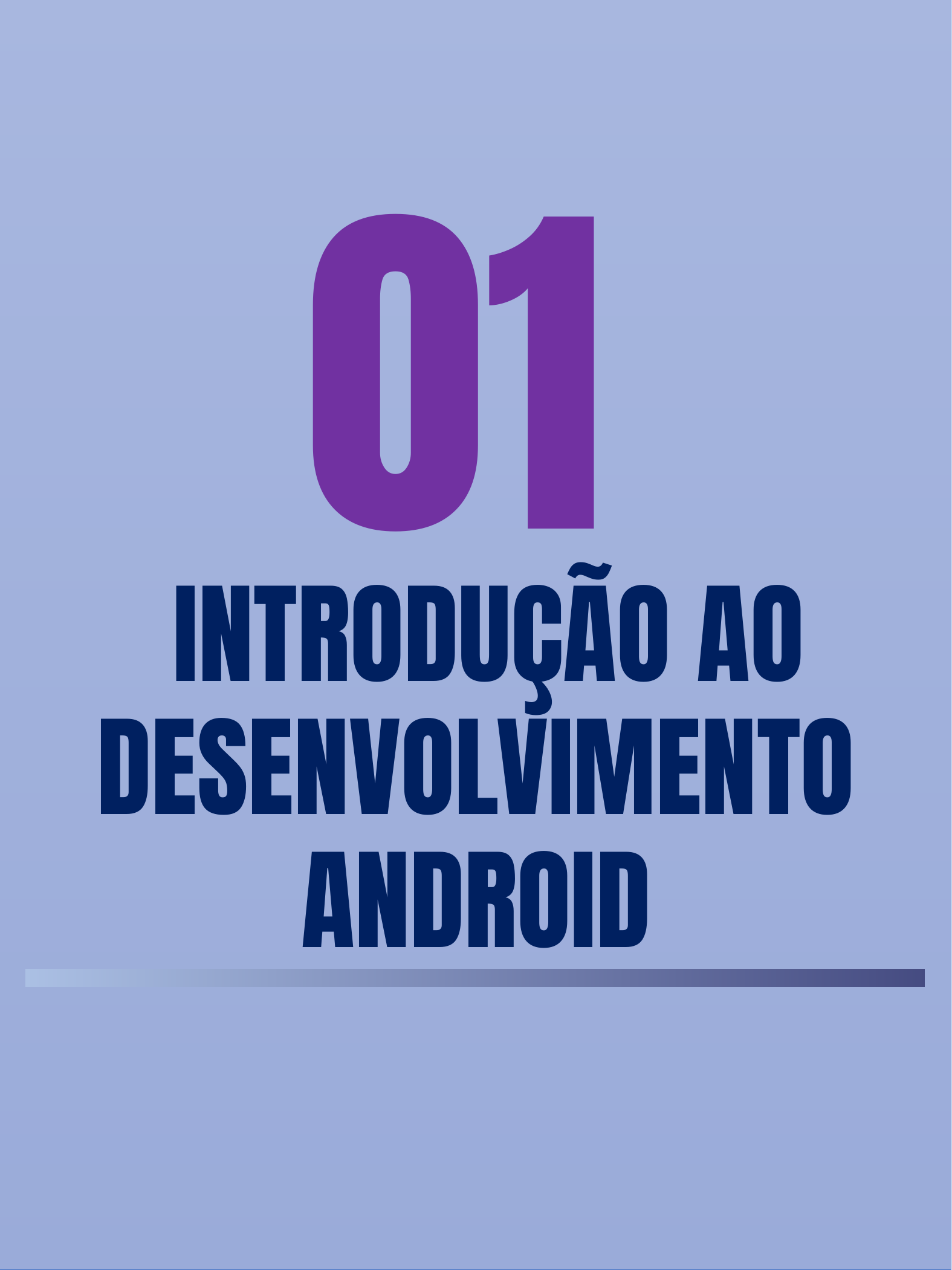

01
 INTRODUÇÃO AO DESENVOLVIMENTO ANDROID

App Android
2